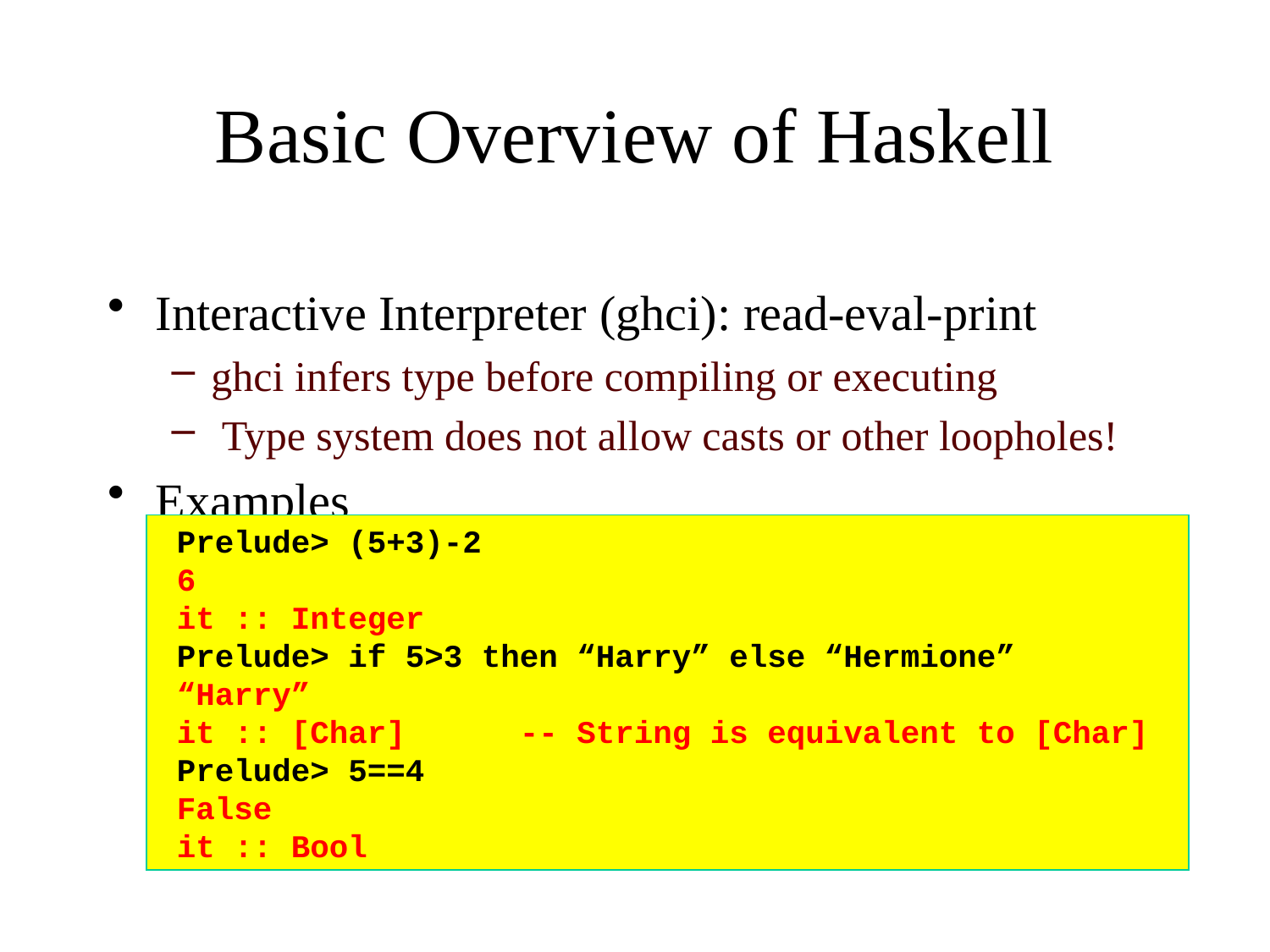

Interactive Interpreter (ghci): read-eval-print
ghci infers type before compiling or executing
 Type system does not allow casts or other loopholes!
Examples
Basic Overview of Haskell
Prelude> (5+3)-2
6
it :: Integer
Prelude> if 5>3 then “Harry” else “Hermione”
“Harry”
it :: [Char]      -- String is equivalent to [Char]
Prelude> 5==4
False
it :: Bool